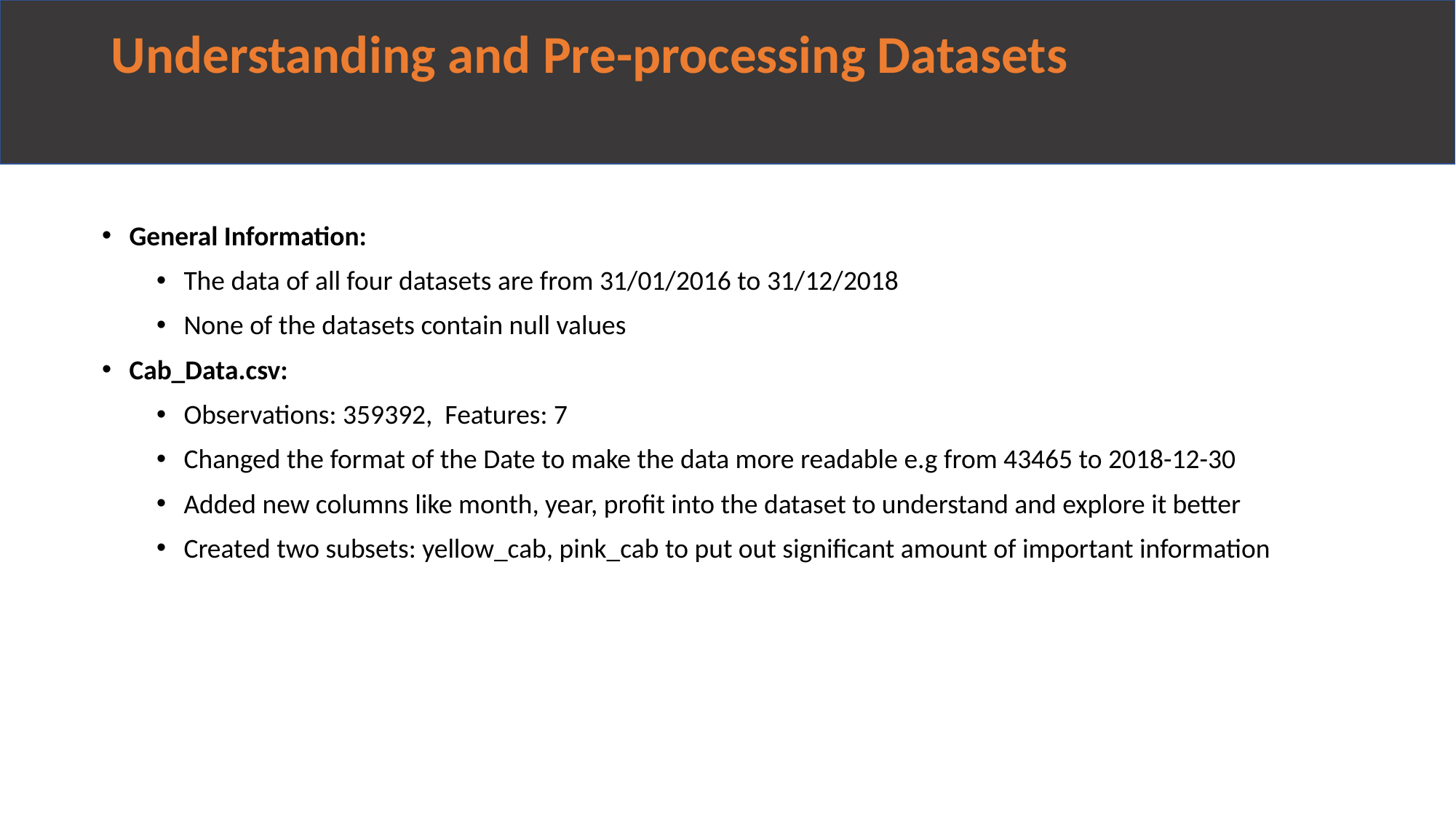

# Understanding and Pre-processing Datasets

General Information:
The data of all four datasets are from 31/01/2016 to 31/12/2018
None of the datasets contain null values
Cab_Data.csv:
Observations: 359392,  Features: 7
Changed the format of the Date to make the data more readable e.g from 43465 to 2018-12-30
Added new columns like month, year, profit into the dataset to understand and explore it better
Created two subsets: yellow_cab, pink_cab to put out significant amount of important information